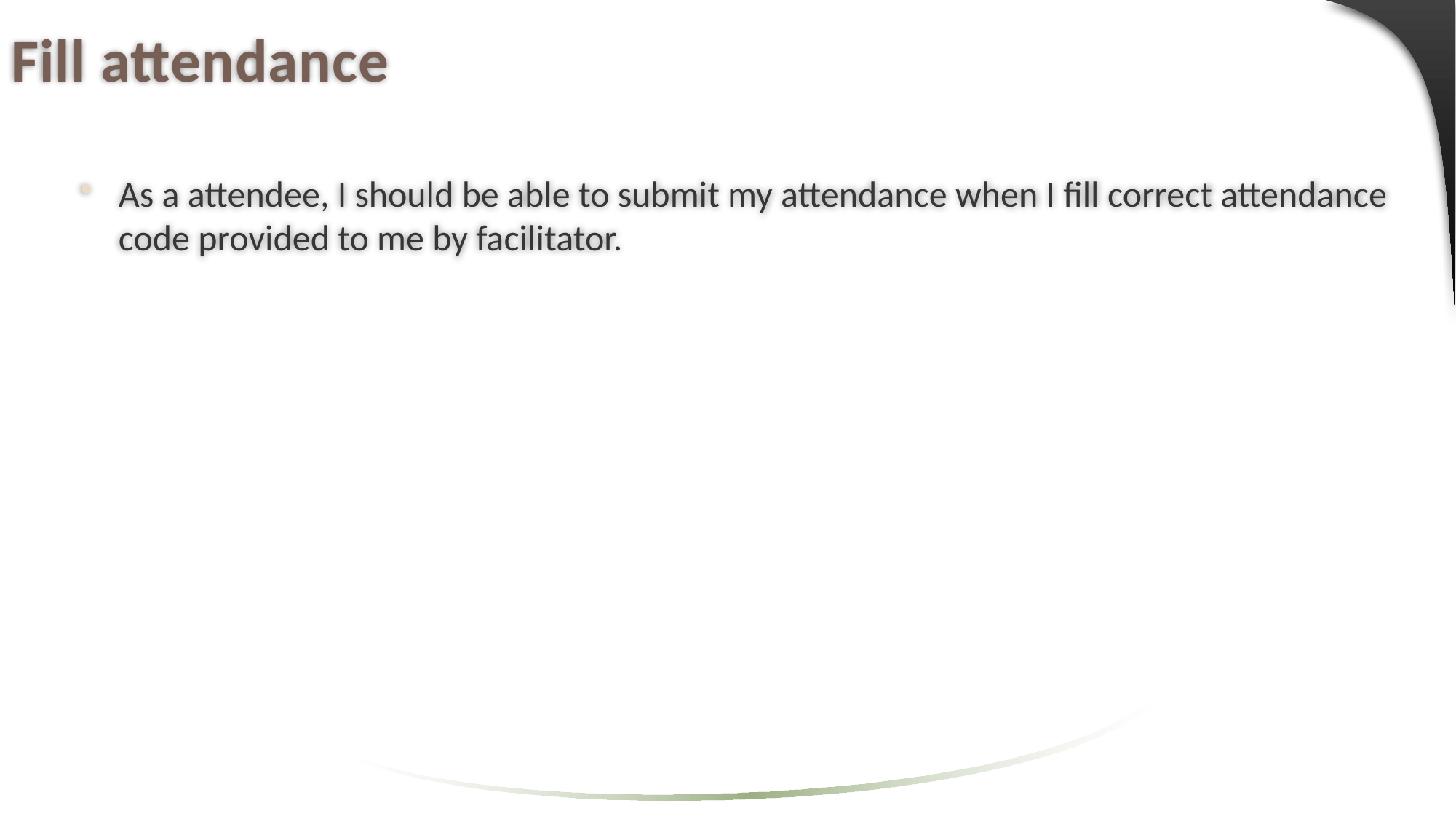

# Fill attendance
As a attendee, I should be able to submit my attendance when I fill correct attendance code provided to me by facilitator.